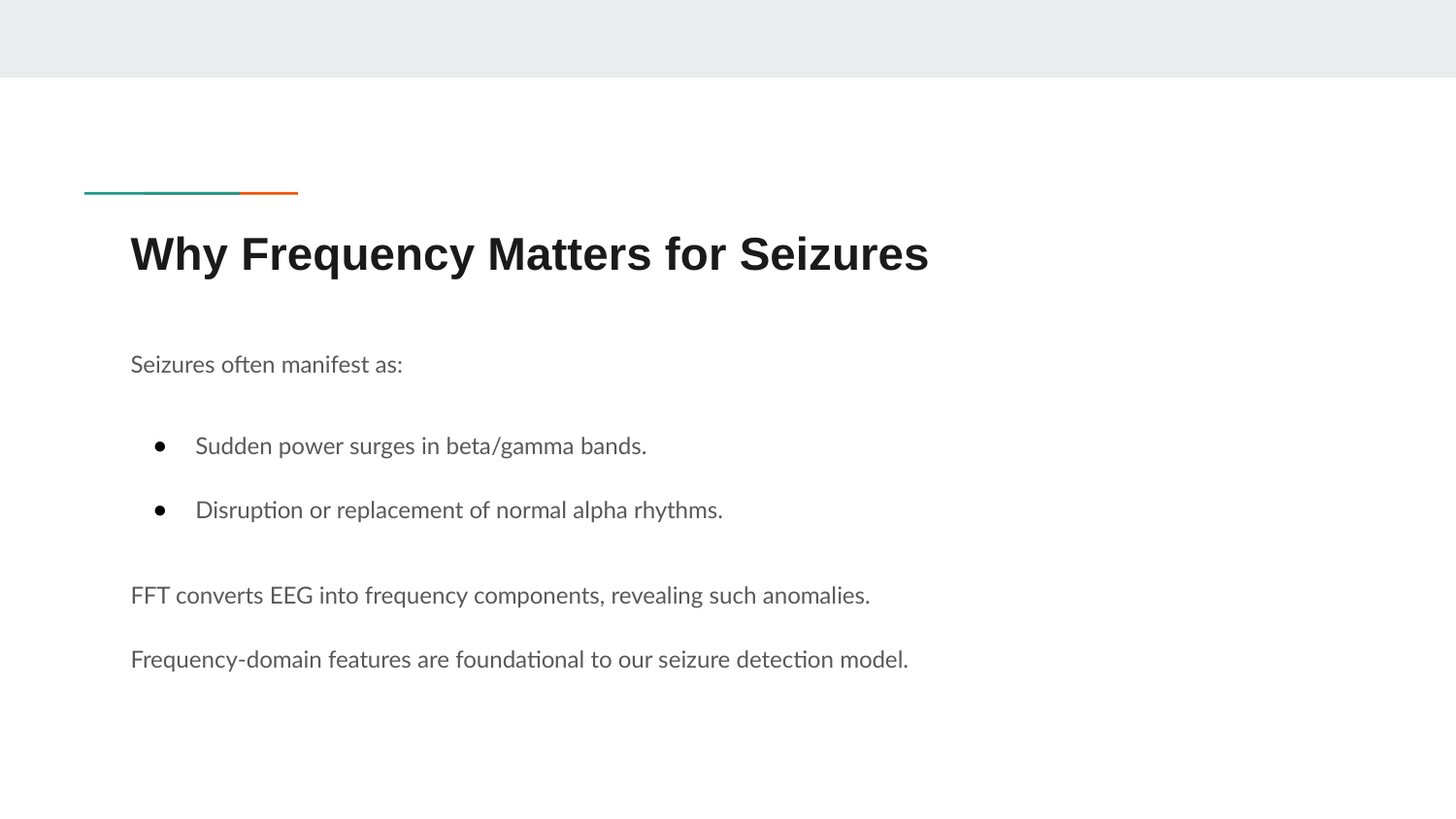

# Why Frequency Matters for Seizures
Seizures often manifest as:
Sudden power surges in beta/gamma bands.
Disruption or replacement of normal alpha rhythms.
FFT converts EEG into frequency components, revealing such anomalies.

Frequency-domain features are foundational to our seizure detection model.